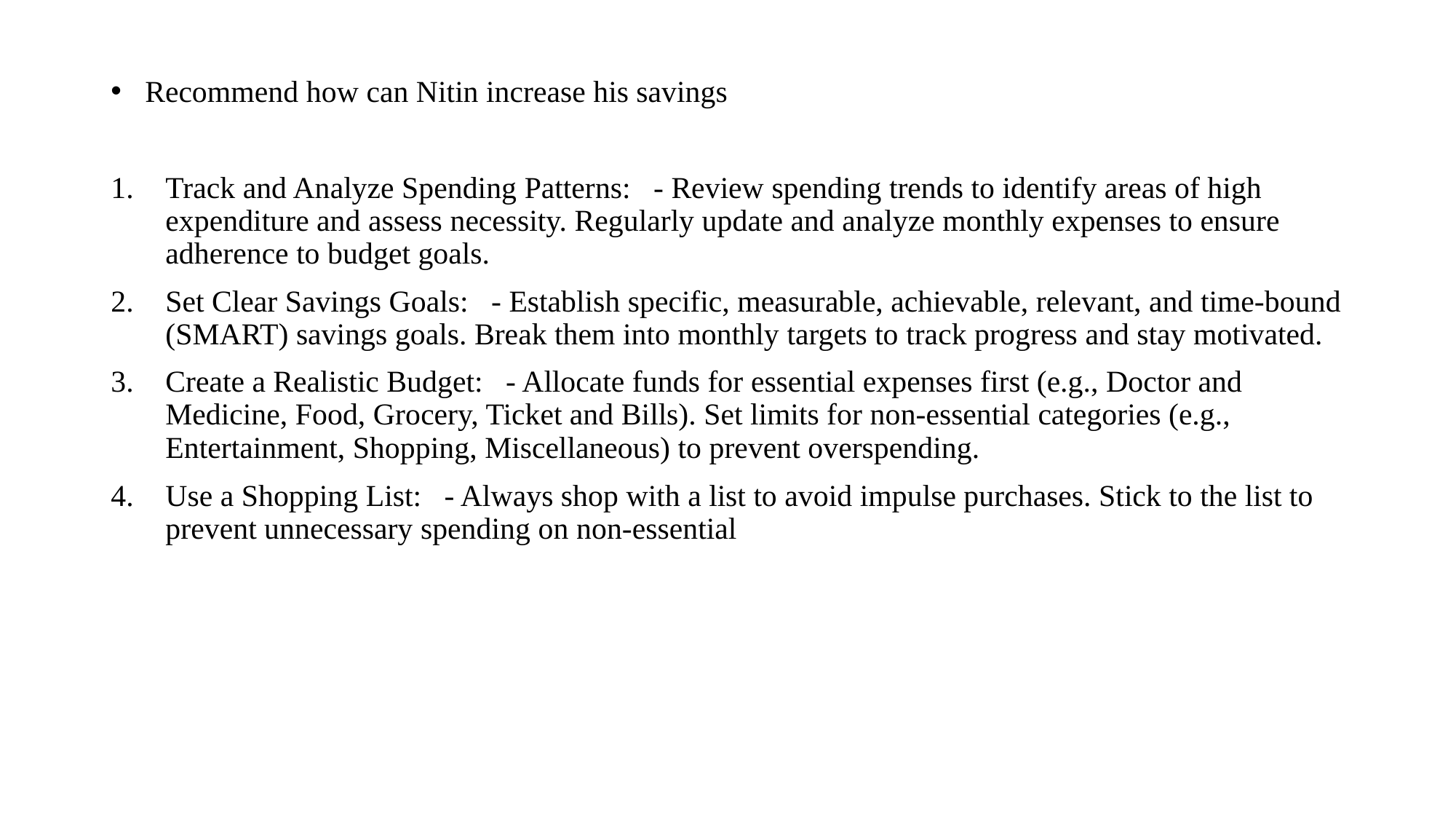

Recommend how can Nitin increase his savings

Track and Analyze Spending Patterns:   - Review spending trends to identify areas of high expenditure and assess necessity. Regularly update and analyze monthly expenses to ensure adherence to budget goals.
Set Clear Savings Goals:   - Establish specific, measurable, achievable, relevant, and time-bound (SMART) savings goals. Break them into monthly targets to track progress and stay motivated.
Create a Realistic Budget:   - Allocate funds for essential expenses first (e.g., Doctor and Medicine, Food, Grocery, Ticket and Bills). Set limits for non-essential categories (e.g., Entertainment, Shopping, Miscellaneous) to prevent overspending.
Use a Shopping List:   - Always shop with a list to avoid impulse purchases. Stick to the list to prevent unnecessary spending on non-essential